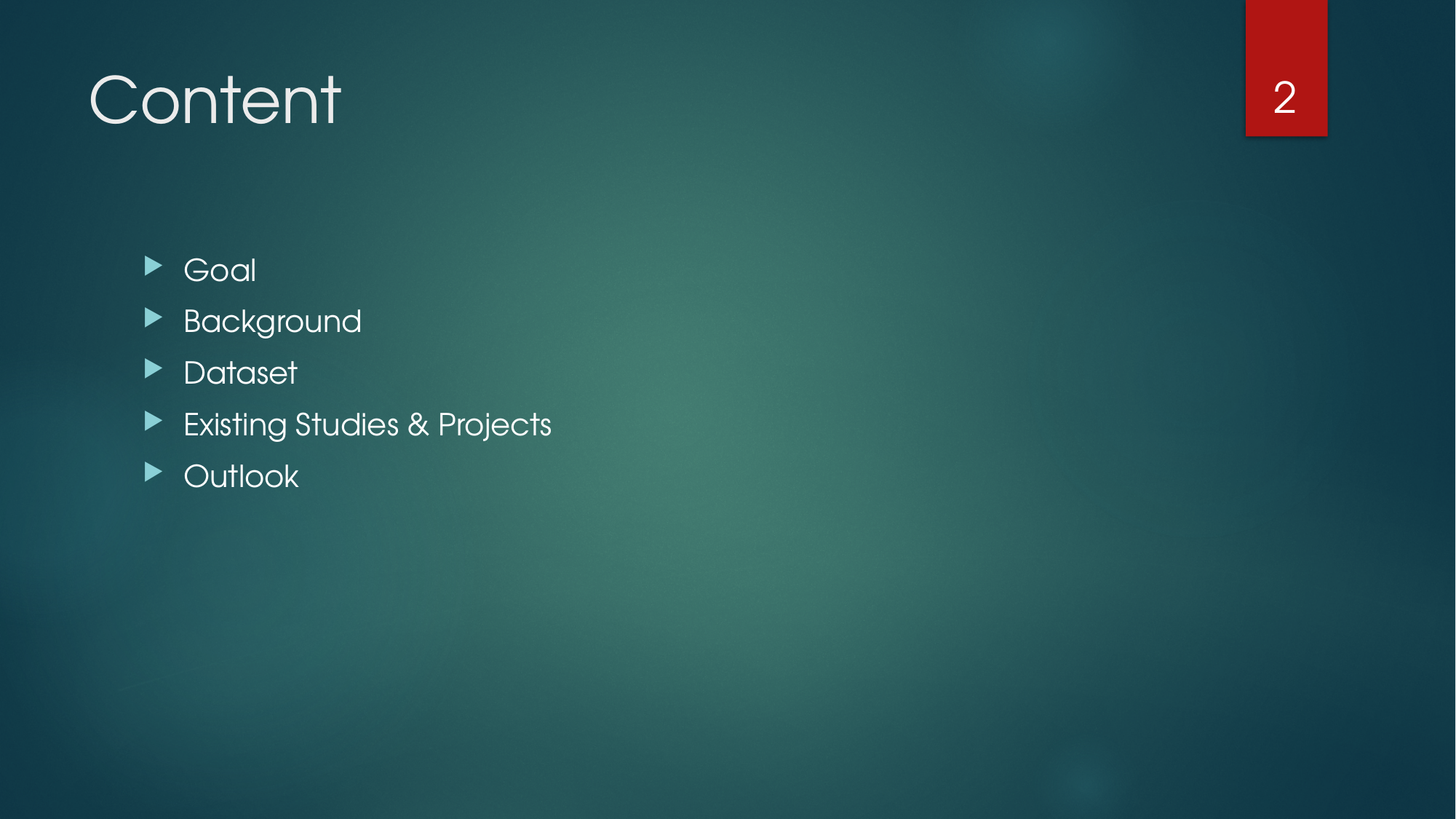

2
# Content
Goal
Background
Dataset
Existing Studies & Projects
Outlook